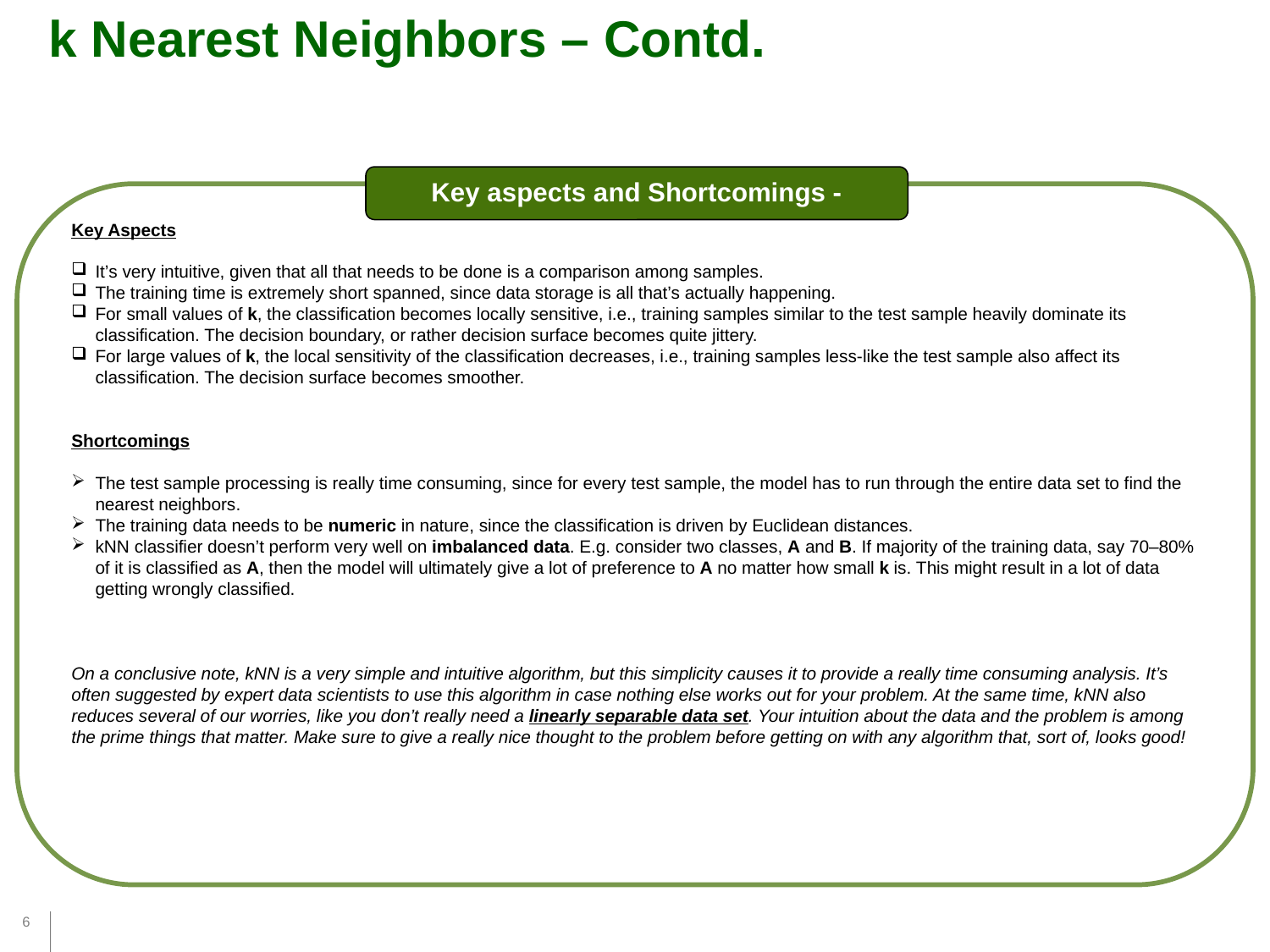

k Nearest Neighbors – Contd.
Key aspects and Shortcomings -

Key Aspects

It’s very intuitive, given that all that needs to be done is a comparison among samples.
The training time is extremely short spanned, since data storage is all that’s actually happening.
For small values of k, the classification becomes locally sensitive, i.e., training samples similar to the test sample heavily dominate its classification. The decision boundary, or rather decision surface becomes quite jittery.
For large values of k, the local sensitivity of the classification decreases, i.e., training samples less-like the test sample also affect its classification. The decision surface becomes smoother.

Shortcomings

The test sample processing is really time consuming, since for every test sample, the model has to run through the entire data set to find the nearest neighbors.
The training data needs to be numeric in nature, since the classification is driven by Euclidean distances.
kNN classifier doesn’t perform very well on imbalanced data. E.g. consider two classes, A and B. If majority of the training data, say 70–80% of it is classified as A, then the model will ultimately give a lot of preference to A no matter how small k is. This might result in a lot of data getting wrongly classified.

On a conclusive note, kNN is a very simple and intuitive algorithm, but this simplicity causes it to provide a really time consuming analysis. It’s often suggested by expert data scientists to use this algorithm in case nothing else works out for your problem. At the same time, kNN also reduces several of our worries, like you don’t really need a linearly separable data set. Your intuition about the data and the problem is among the prime things that matter. Make sure to give a really nice thought to the problem before getting on with any algorithm that, sort of, looks good!